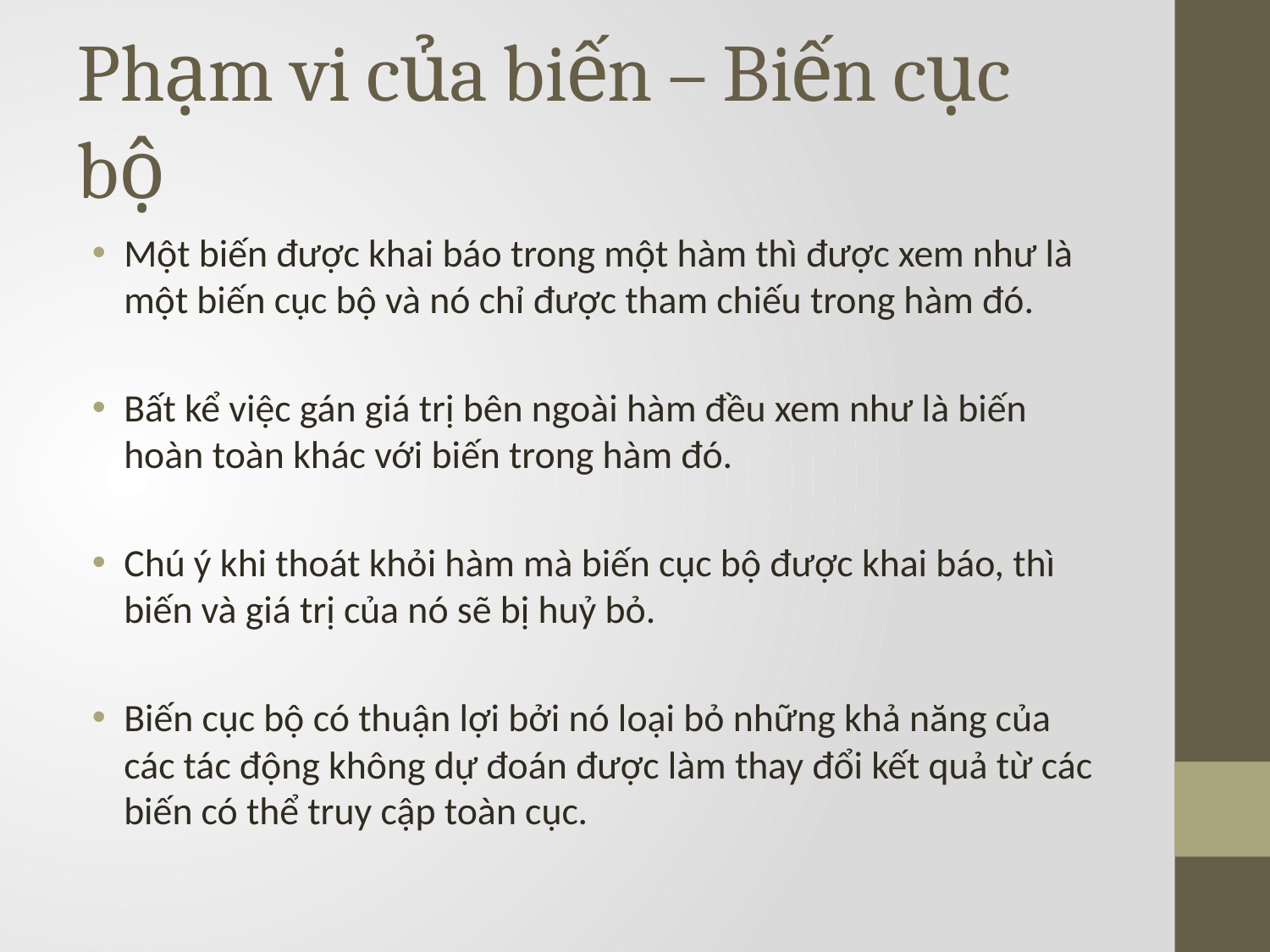

# Phạm vi của biến – Biến cục bộ
Một biến được khai báo trong một hàm thì được xem như là một biến cục bộ và nó chỉ được tham chiếu trong hàm đó.

Bất kể việc gán giá trị bên ngoài hàm đều xem như là biến hoàn toàn khác với biến trong hàm đó.

Chú ý khi thoát khỏi hàm mà biến cục bộ được khai báo, thì biến và giá trị của nó sẽ bị huỷ bỏ.

Biến cục bộ có thuận lợi bởi nó loại bỏ những khả năng của các tác động không dự đoán được làm thay đổi kết quả từ các biến có thể truy cập toàn cục.